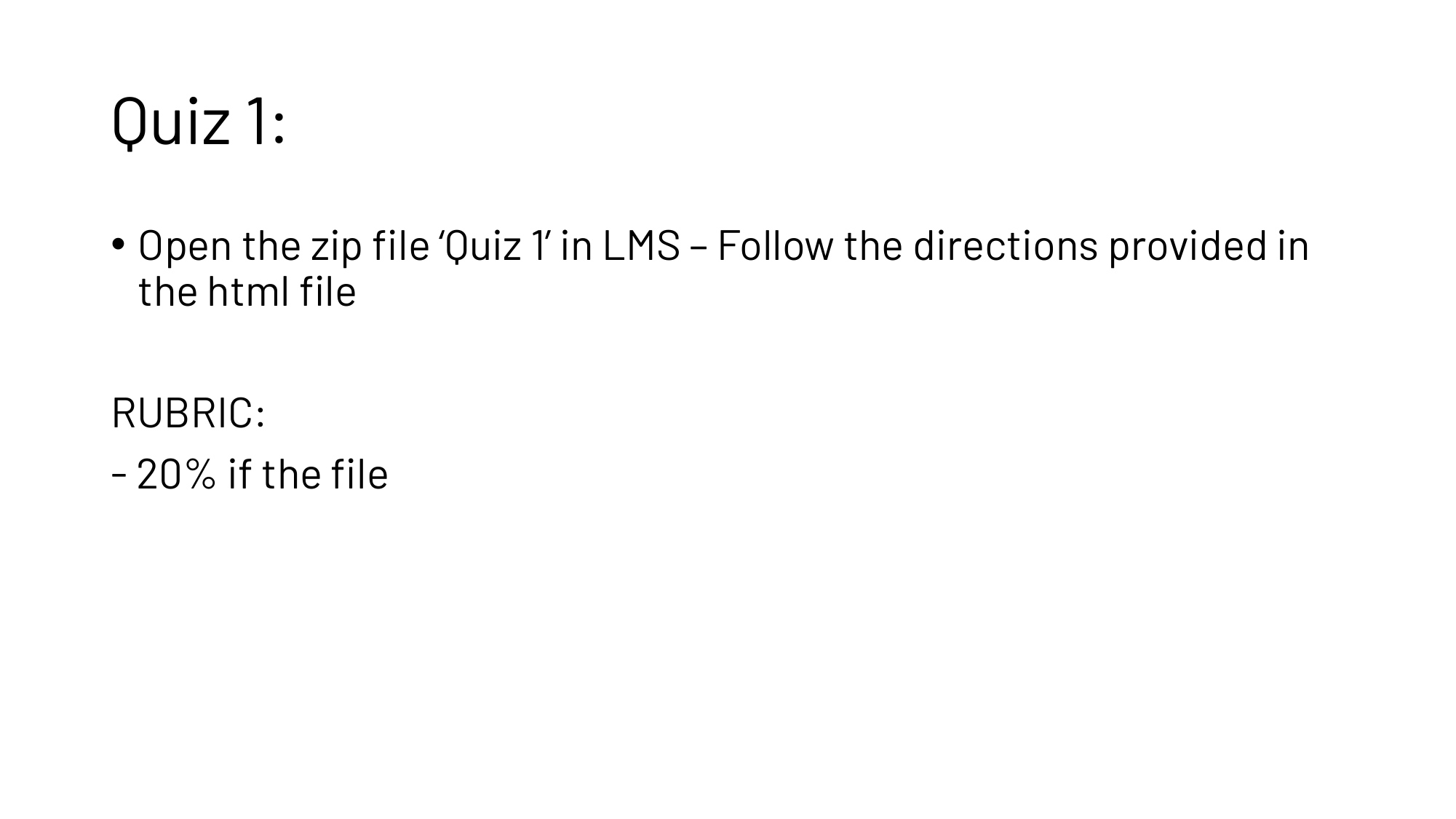

# Quiz 1:
Open the zip file ‘Quiz 1’ in LMS – Follow the directions provided in the html file

RUBRIC:
- 20% if the file